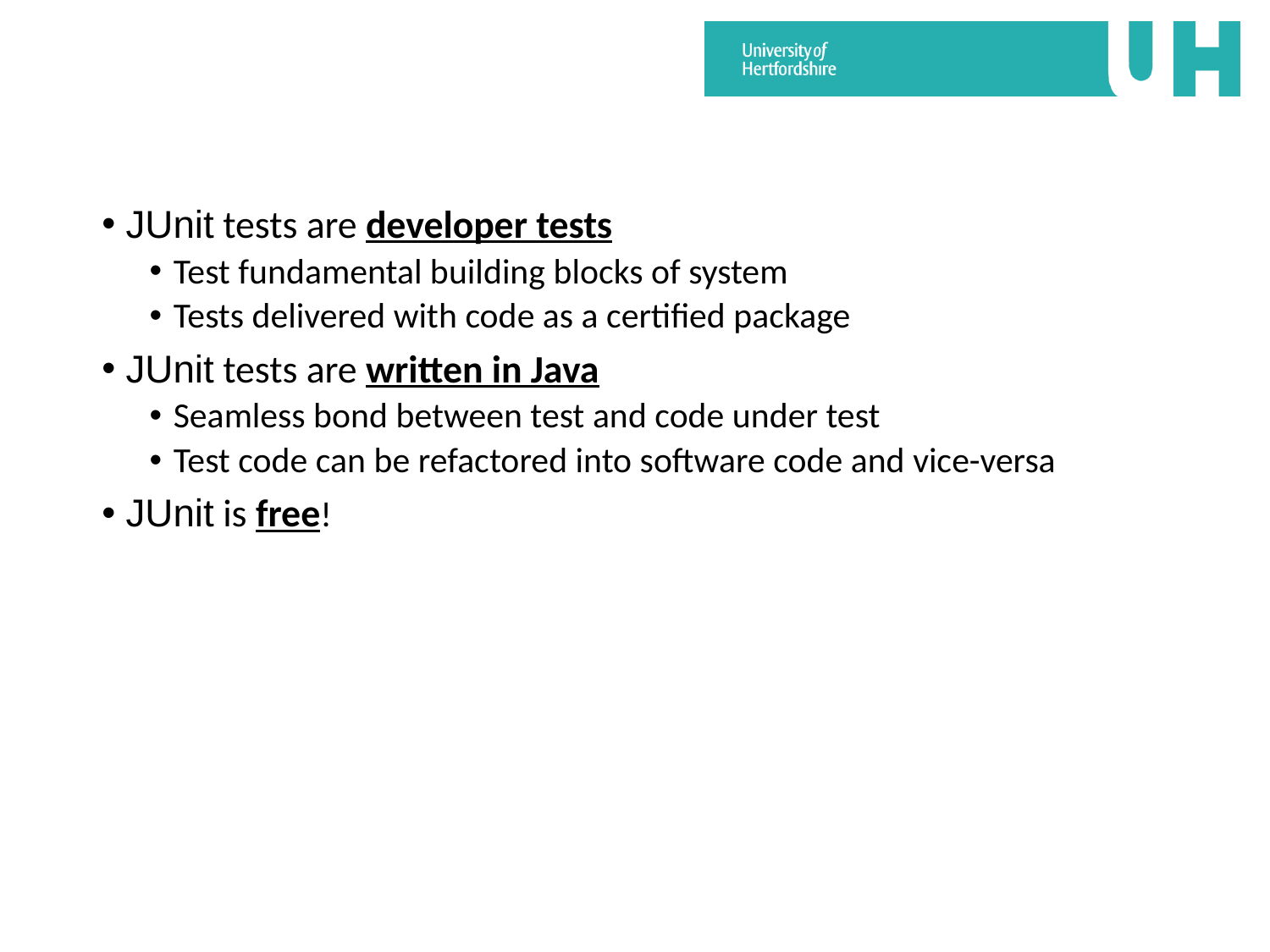

JUnit tests are developer tests
Test fundamental building blocks of system
Tests delivered with code as a certified package
JUnit tests are written in Java
Seamless bond between test and code under test
Test code can be refactored into software code and vice-versa
JUnit is free!